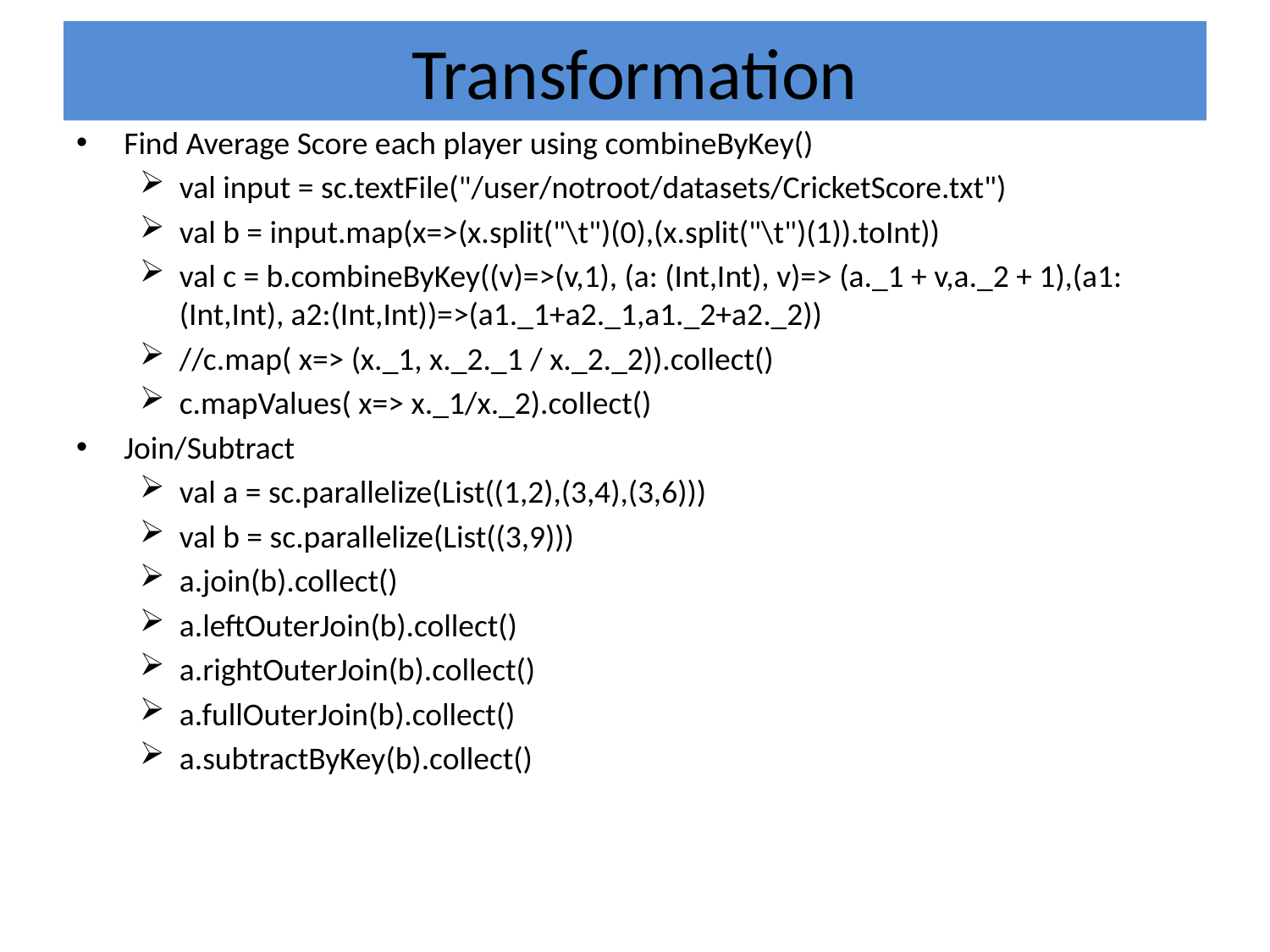

# Transformation
Find Average Score each player using combineByKey()
val input = sc.textFile("/user/notroot/datasets/CricketScore.txt")
val b = input.map(x=>(x.split("\t")(0),(x.split("\t")(1)).toInt))
val c = b.combineByKey((v)=>(v,1), (a: (Int,Int), v)=> (a._1 + v,a._2 + 1),(a1: (Int,Int), a2:(Int,Int))=>(a1._1+a2._1,a1._2+a2._2))
//c.map( x=> (x._1, x._2._1 / x._2._2)).collect()
c.mapValues( x=> x._1/x._2).collect()
Join/Subtract
val a = sc.parallelize(List((1,2),(3,4),(3,6)))
val b = sc.parallelize(List((3,9)))
a.join(b).collect()
a.leftOuterJoin(b).collect()
a.rightOuterJoin(b).collect()
a.fullOuterJoin(b).collect()
a.subtractByKey(b).collect()